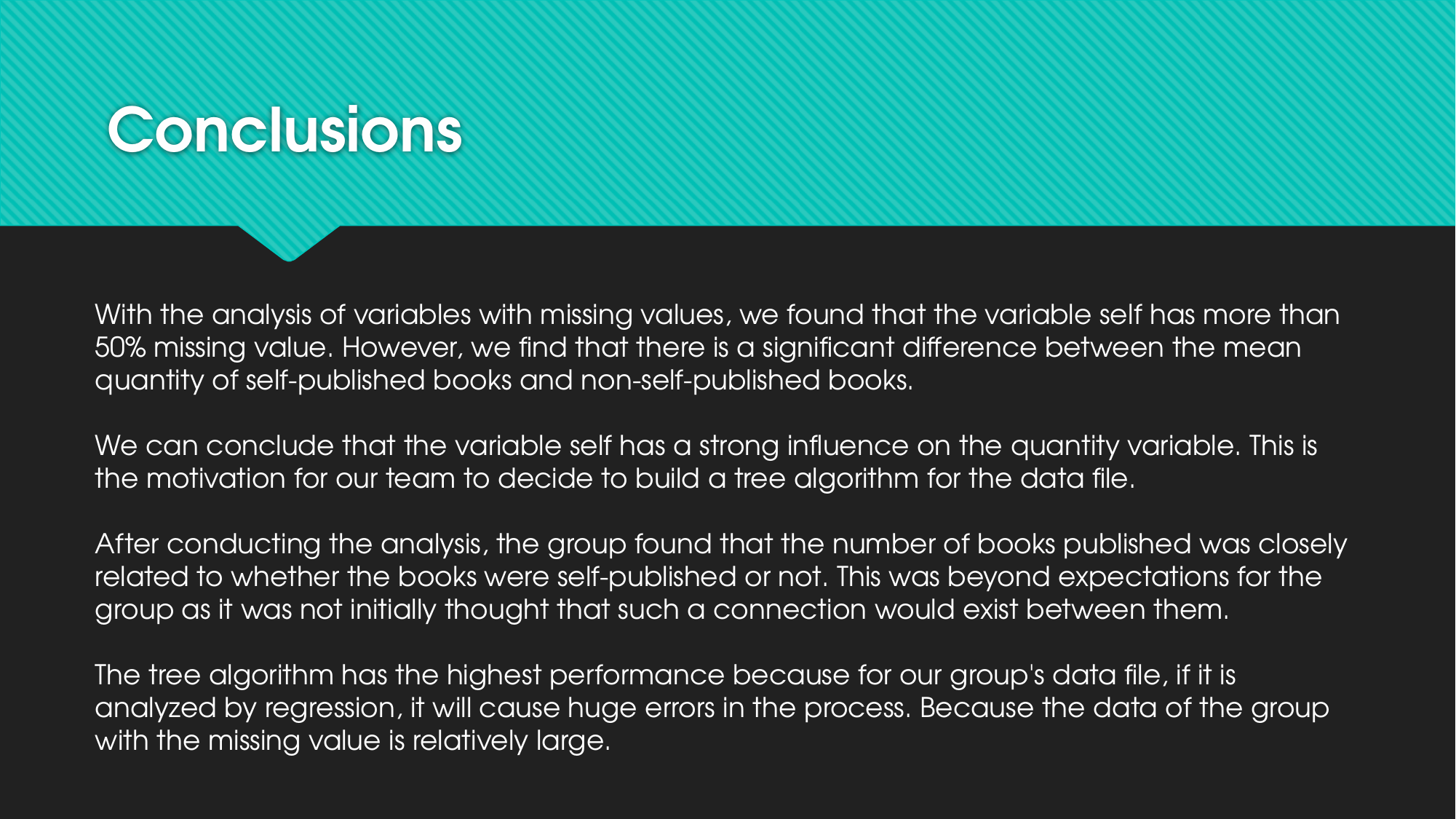

# Conclusions
With the analysis of variables with missing values, we found that the variable self has more than 50% missing value. However, we find that there is a significant difference between the mean quantity of self-published books and non-self-published books.

We can conclude that the variable self has a strong influence on the quantity variable. This is the motivation for our team to decide to build a tree algorithm for the data file.

After conducting the analysis, the group found that the number of books published was closely related to whether the books were self-published or not. This was beyond expectations for the group as it was not initially thought that such a connection would exist between them.

The tree algorithm has the highest performance because for our group's data file, if it is analyzed by regression, it will cause huge errors in the process. Because the data of the group with the missing value is relatively large.